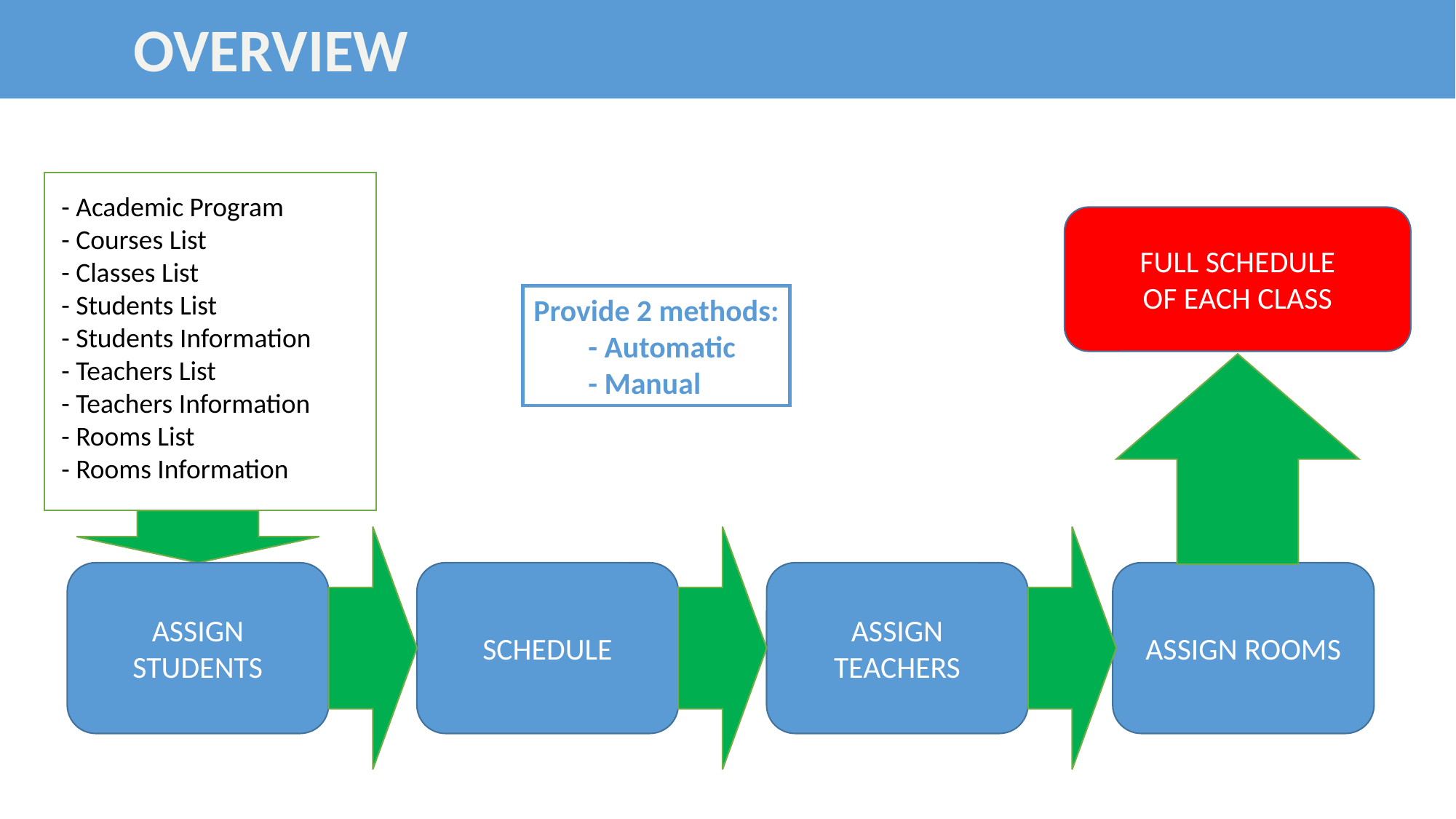

OVERVIEW

 - Academic Program
 - Courses List
 - Classes List
 - Students List
 - Students Information
 - Teachers List
 - Teachers Information
 - Rooms List
 - Rooms Information

FULL SCHEDULE
OF EACH CLASS
Provide 2 methods:
- Automatic
- Manual

ASSIGN ROOMS
ASSIGN TEACHERS
SCHEDULE
ASSIGN STUDENTS